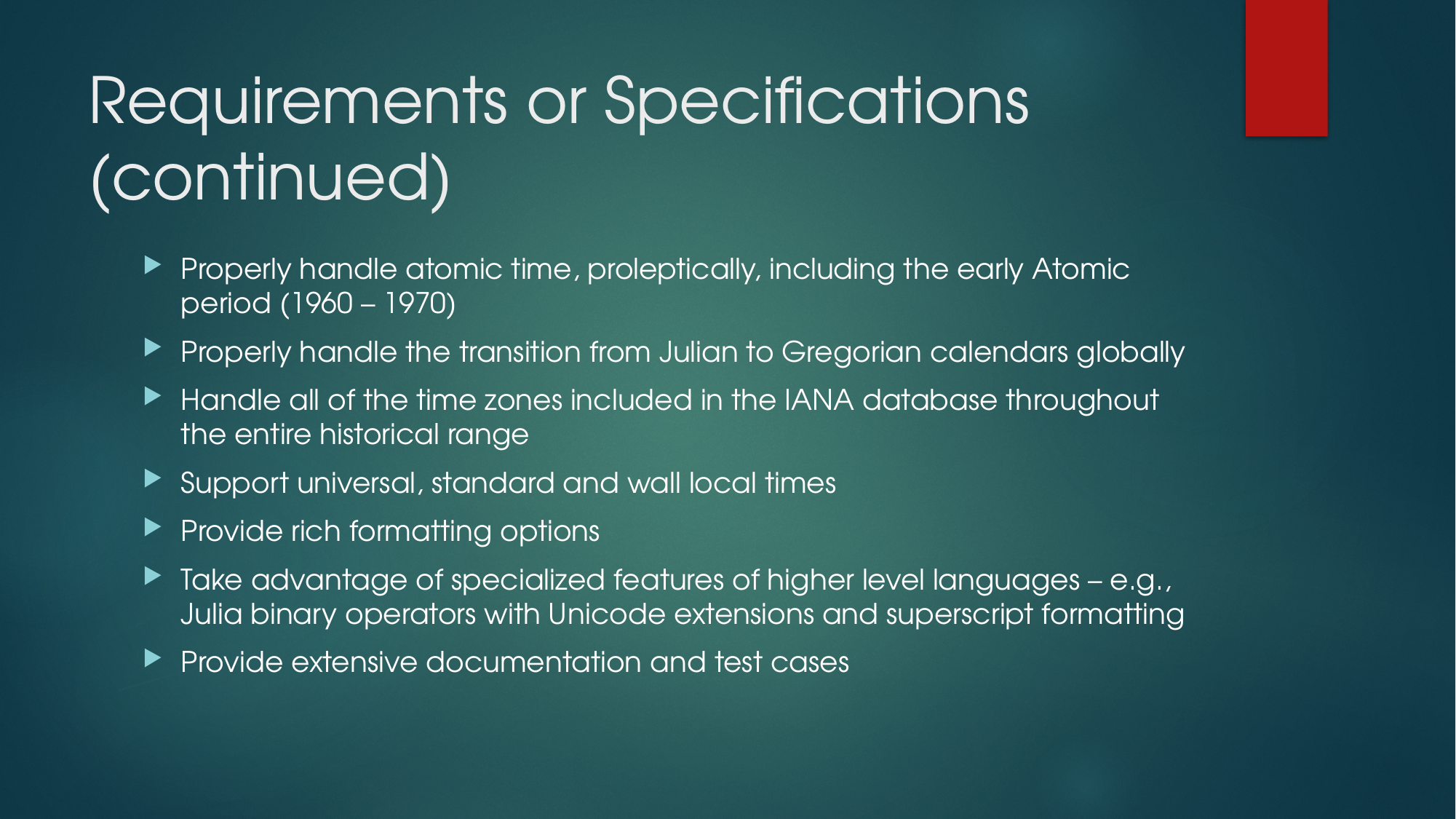

# Requirements or Specifications (continued)
Properly handle atomic time, proleptically, including the early Atomic period (1960 – 1970)
Properly handle the transition from Julian to Gregorian calendars globally
Handle all of the time zones included in the IANA database throughout the entire historical range
Support universal, standard and wall local times
Provide rich formatting options
Take advantage of specialized features of higher level languages – e.g., Julia binary operators with Unicode extensions and superscript formatting
Provide extensive documentation and test cases